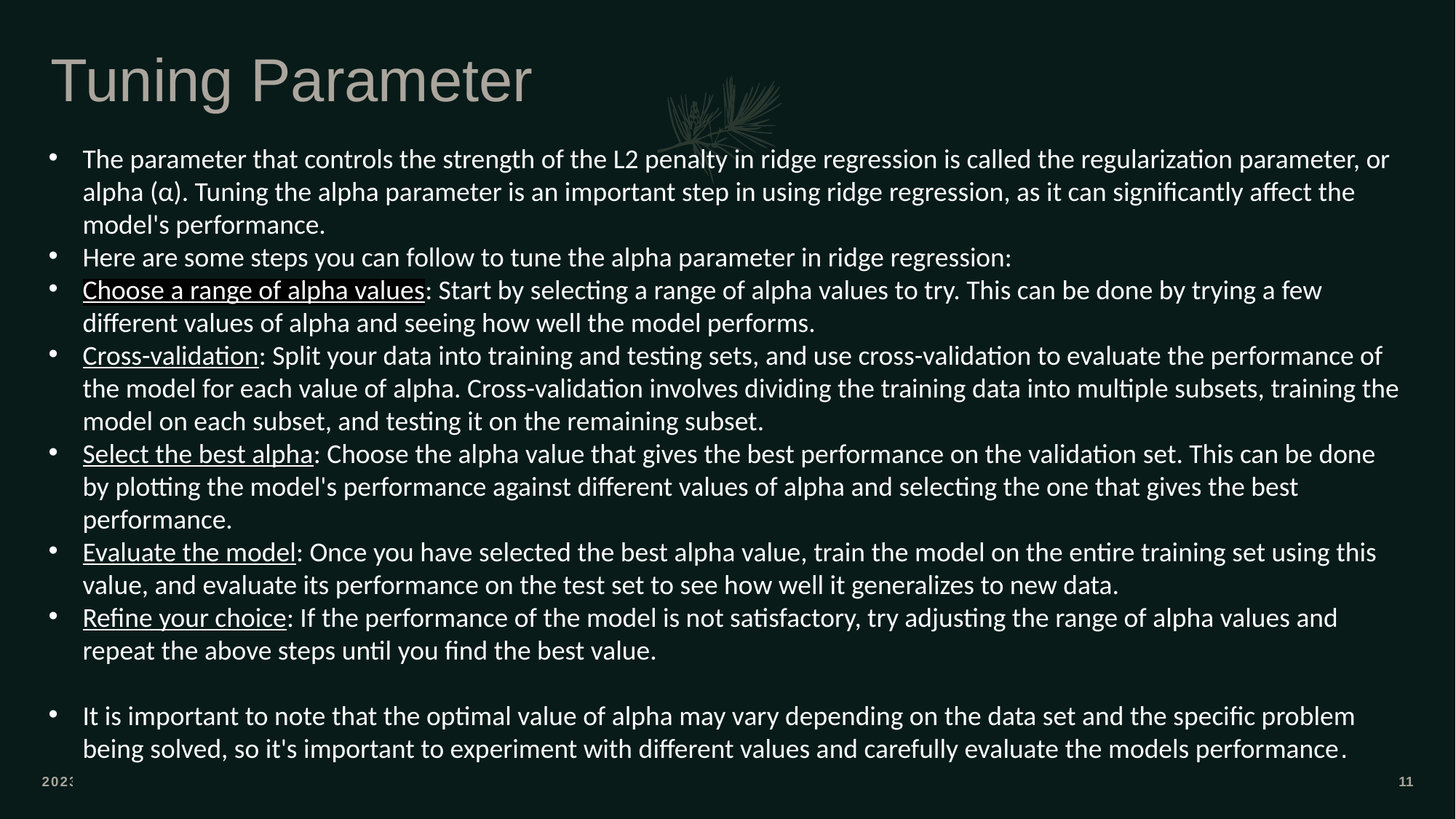

# Tuning Parameter
The parameter that controls the strength of the L2 penalty in ridge regression is called the regularization parameter, or alpha (α). Tuning the alpha parameter is an important step in using ridge regression, as it can significantly affect the model's performance.
Here are some steps you can follow to tune the alpha parameter in ridge regression:
Choose a range of alpha values: Start by selecting a range of alpha values to try. This can be done by trying a few different values of alpha and seeing how well the model performs.
Cross-validation: Split your data into training and testing sets, and use cross-validation to evaluate the performance of the model for each value of alpha. Cross-validation involves dividing the training data into multiple subsets, training the model on each subset, and testing it on the remaining subset.
Select the best alpha: Choose the alpha value that gives the best performance on the validation set. This can be done by plotting the model's performance against different values of alpha and selecting the one that gives the best performance.
Evaluate the model: Once you have selected the best alpha value, train the model on the entire training set using this value, and evaluate its performance on the test set to see how well it generalizes to new data.
Refine your choice: If the performance of the model is not satisfactory, try adjusting the range of alpha values and repeat the above steps until you find the best value.

It is important to note that the optimal value of alpha may vary depending on the data set and the specific problem being solved, so it's important to experiment with different values and carefully evaluate the models performance.

2023
11